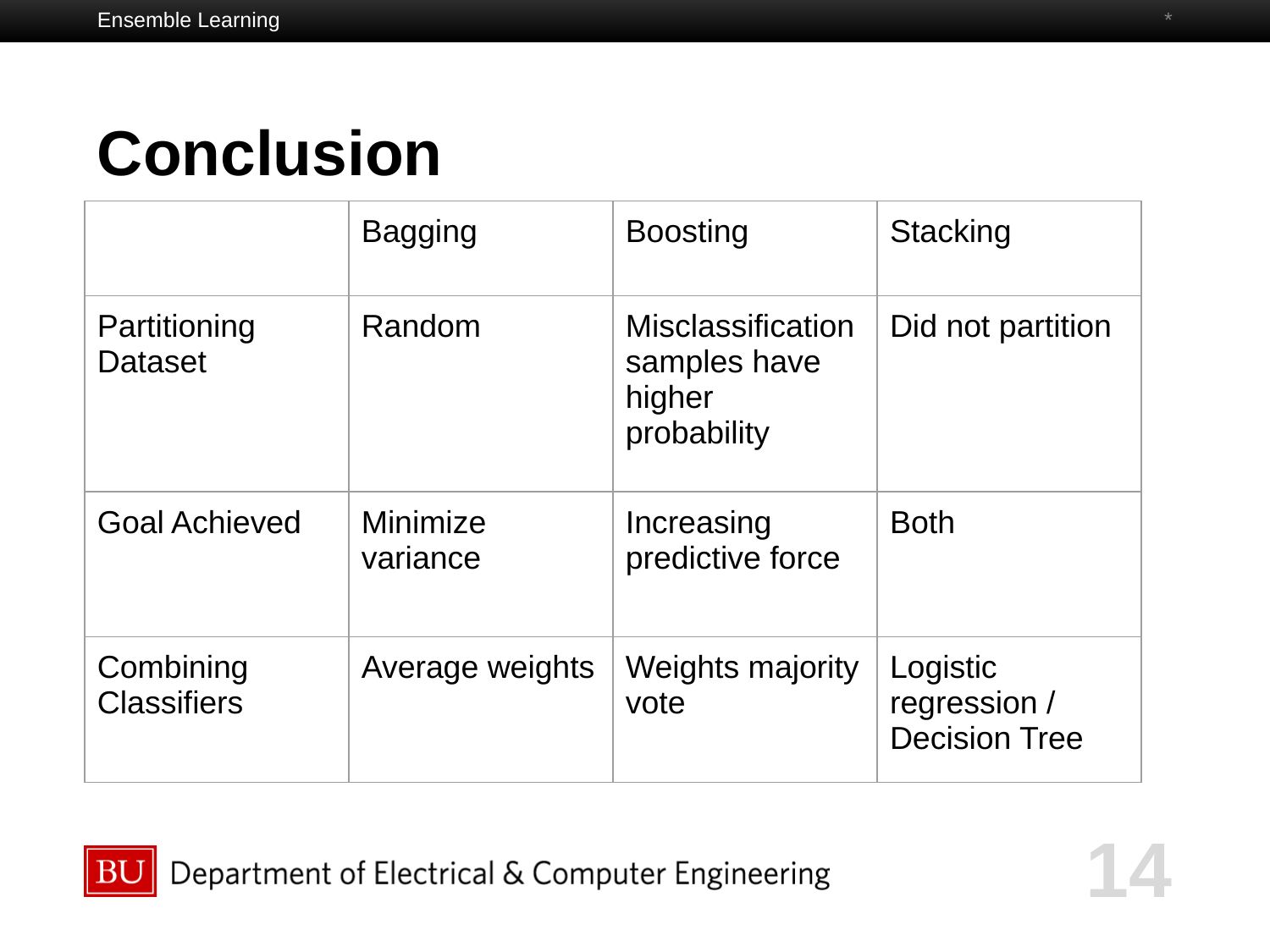

Ensemble Learning
*
# Conclusion
|  | Bagging | Boosting | Stacking |
| --- | --- | --- | --- |
| Partitioning Dataset | Random | Misclassification samples have higher probability | Did not partition |
| Goal Achieved | Minimize variance | Increasing predictive force | Both |
| Combining Classifiers | Average weights | Weights majority vote | Logistic regression / Decision Tree |
14